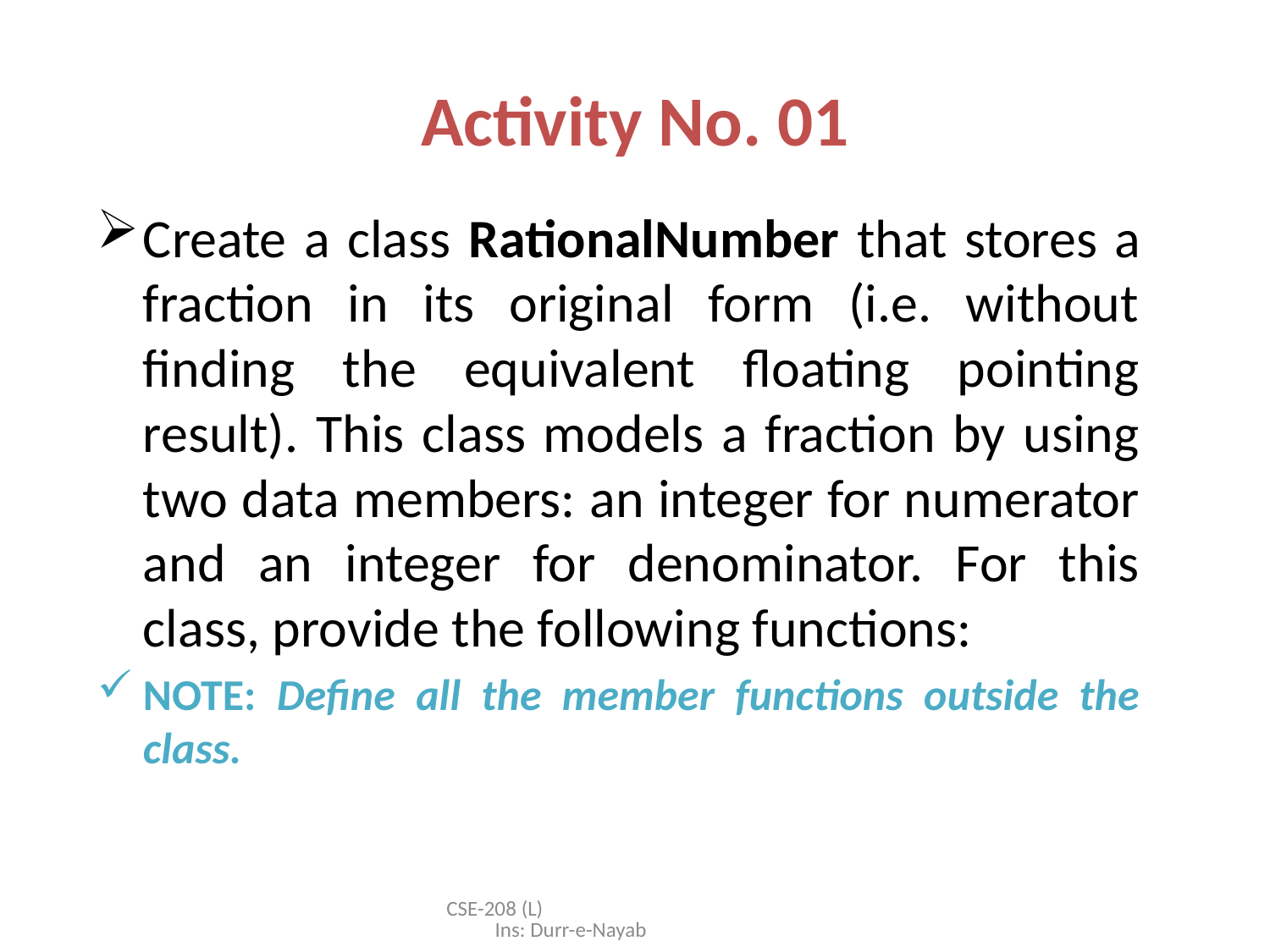

# Activity No. 01
Create a class RationalNumber that stores a fraction in its original form (i.e. without finding the equivalent floating pointing result). This class models a fraction by using two data members: an integer for numerator and an integer for denominator. For this class, provide the following functions:
NOTE: Define all the member functions outside the class.

CSE-208 (L)                                                                   Ins: Durr-e-Nayab